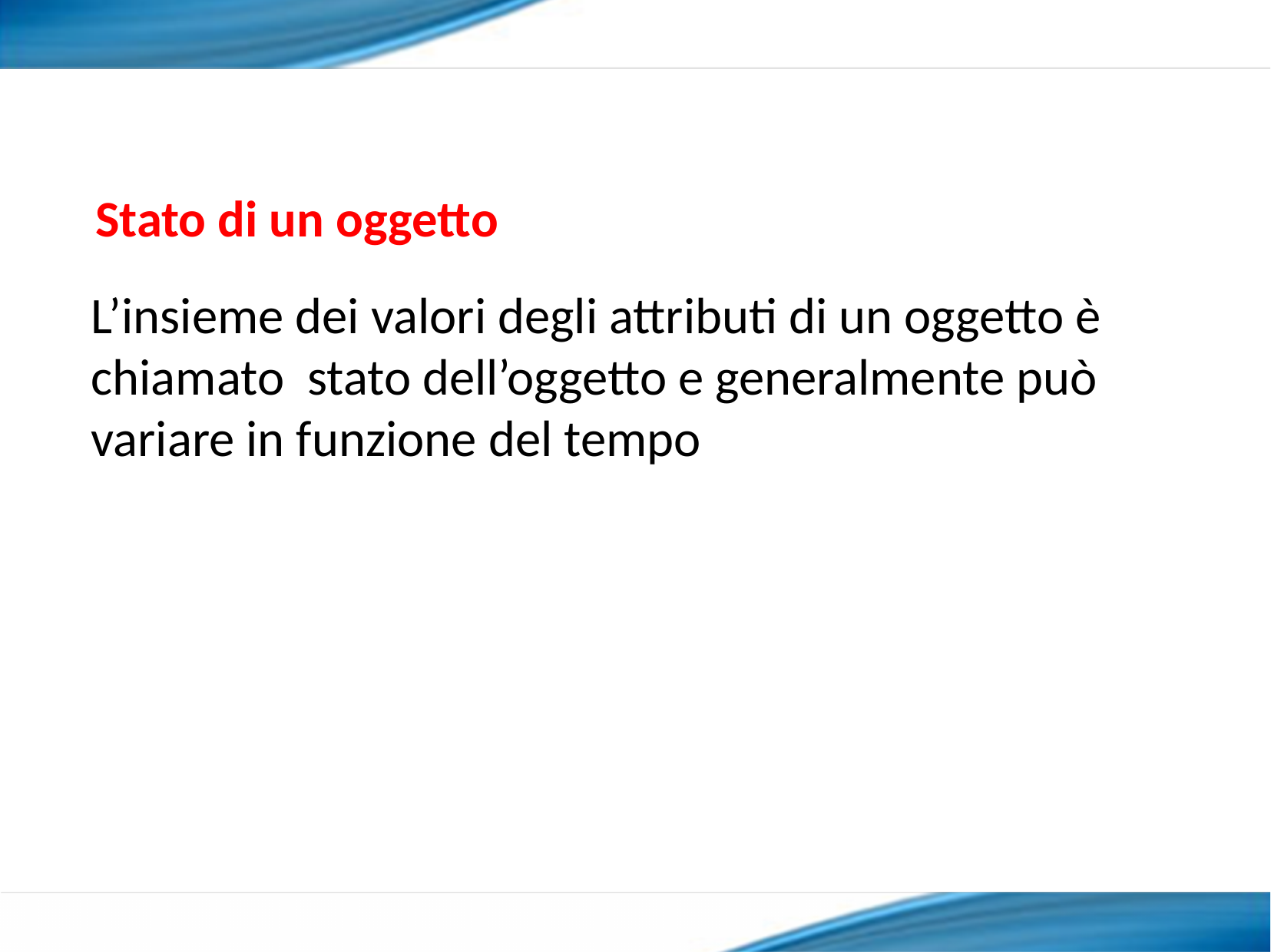

Stato di un oggetto
L’insieme dei valori degli attributi di un oggetto è chiamato  stato dell’oggetto e generalmente può variare in funzione del tempo